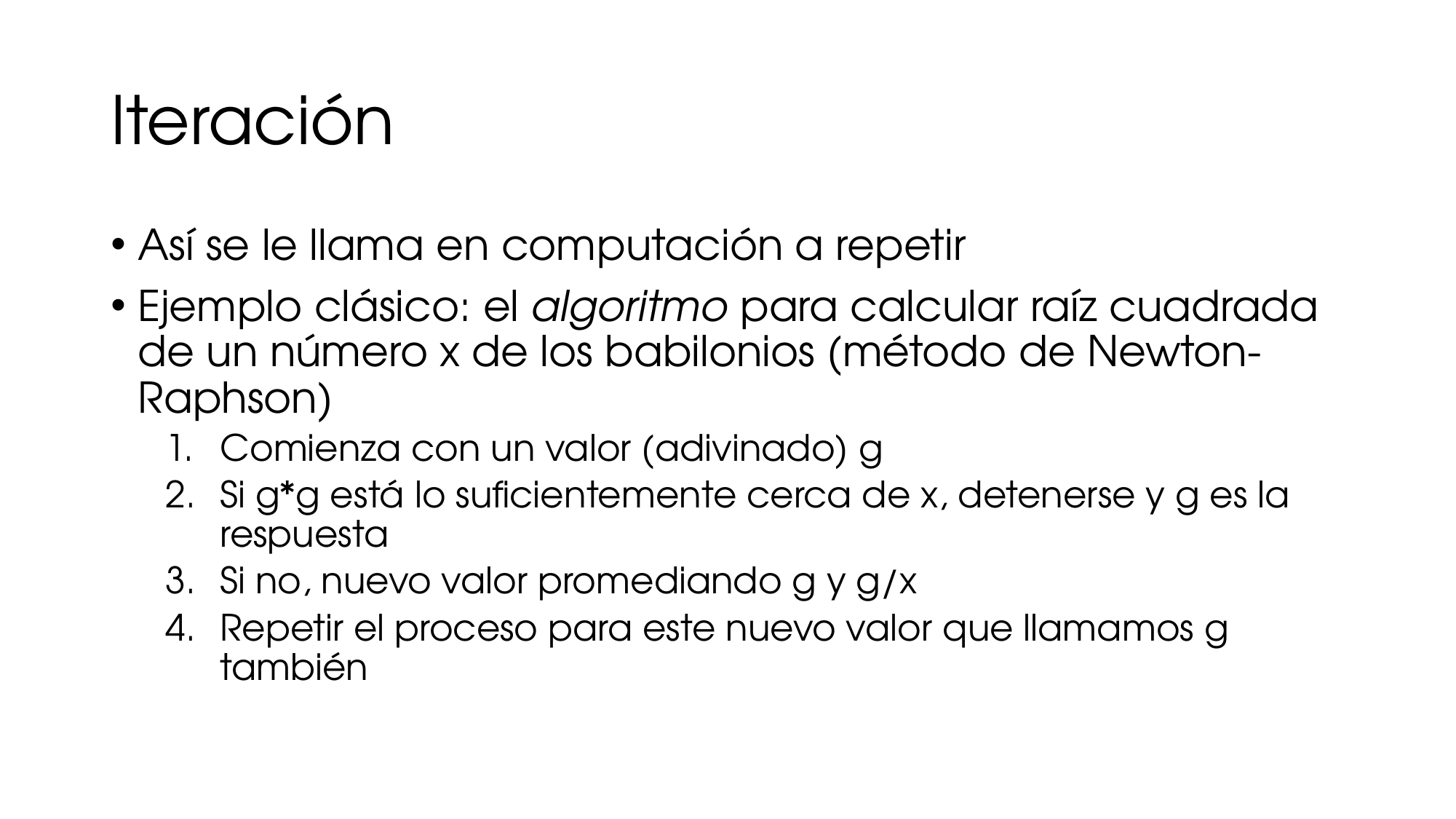

# Iteración
Así se le llama en computación a repetir
Ejemplo clásico: el algoritmo para calcular raíz cuadrada de un número x de los babilonios (método de Newton-Raphson)
Comienza con un valor (adivinado) g
Si g*g está lo suficientemente cerca de x, detenerse y g es la respuesta
Si no, nuevo valor promediando g y g/x
Repetir el proceso para este nuevo valor que llamamos g también